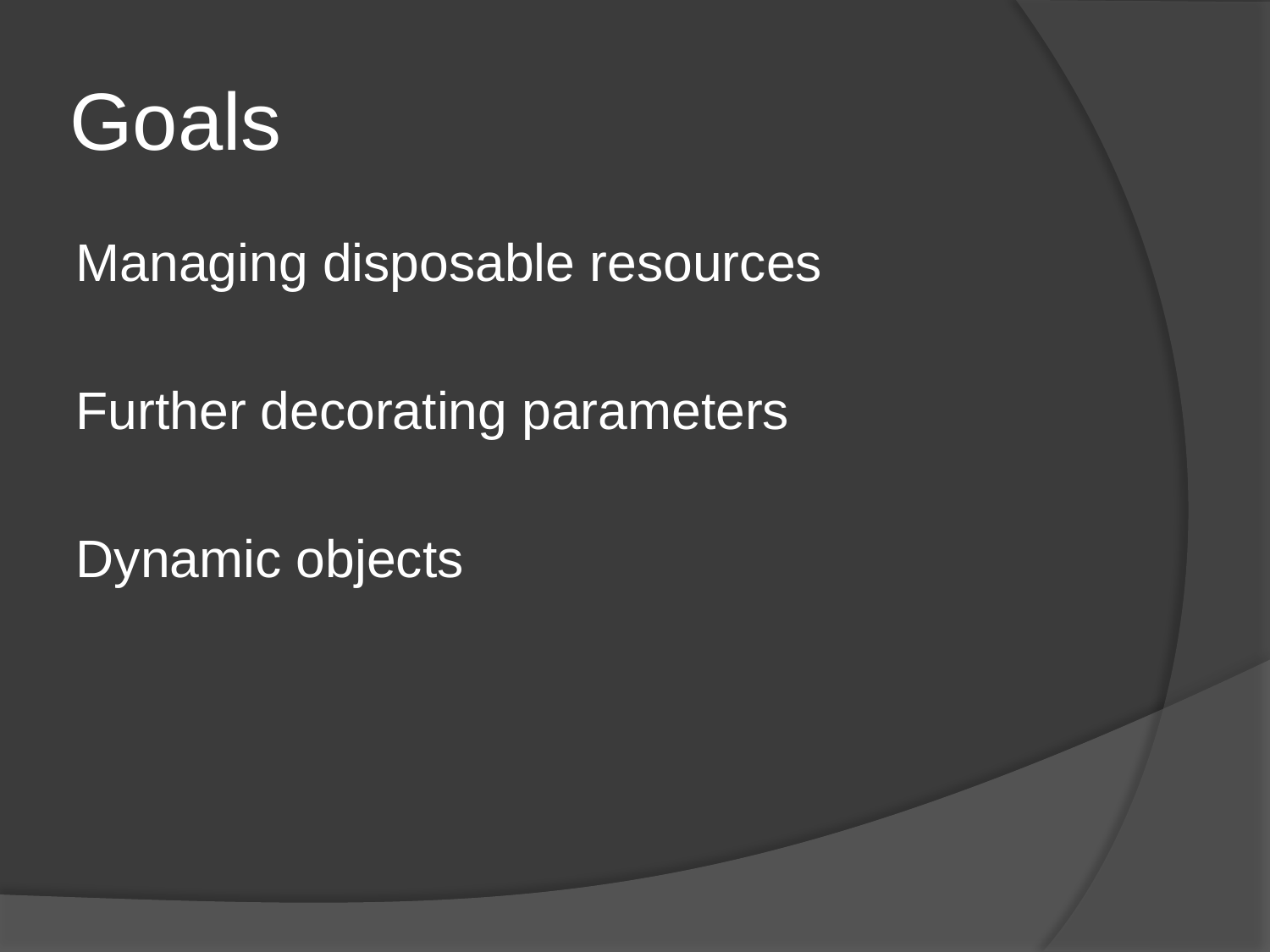

# Goals
Managing disposable resources

Further decorating parameters

Dynamic objects